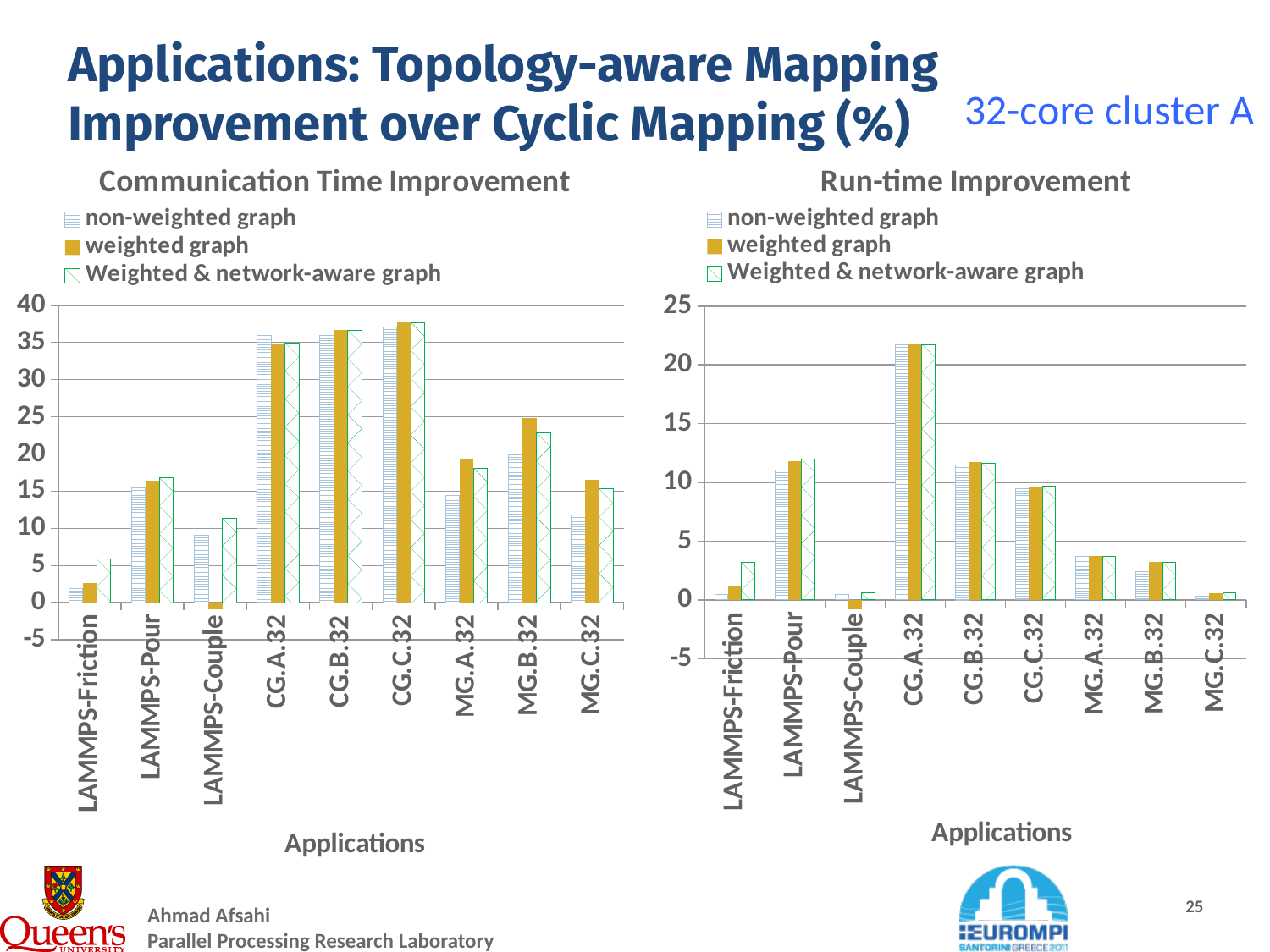

# Applications: Topology-aware Mapping Improvement over Cyclic Mapping (%)
32-core cluster A

### Chart: Communication Time Improvement

| Category |  |  |  |
|---|---|---|---|
| LAMMPS-Friction | 1.955231780583803 | 2.686013818722573 | 5.878953388591294 |
| LAMMPS-Pour | 15.47543596076757 | 16.41056327468302 | 16.79496864370929 |
| LAMMPS-Couple | 9.059352002568273 | -0.922642832058595 | 11.34625612192727 |
| CG.A.32 | 35.9926842431224 | 34.72981497424972 | 34.94135129318826 |
| CG.B.32 | 35.88129489187654 | 36.68632590547237 | 36.62699761816161 |
| CG.C.32 | 37.05551277225011 | 37.67400755340589 | 37.6977634725796 |
| MG.A.32 | 14.37750048507643 | 19.33257890329046 | 18.09365076931798 |
| MG.B.32 | 19.86480237532452 | 24.79609689472306 | 22.8521766902077 |
| MG.C.32 | 11.8415940033159 | 16.55596733485058 | 15.27861431330616 |

### Chart: Run-time Improvement

| Category |  |  |  |
|---|---|---|---|
| LAMMPS-Friction | 0.487012987175314 | 1.136363636363641 | 3.181818181818177 |
| LAMMPS-Pour | 11.06094808126411 | 11.78329571106095 | 11.98081264108351 |
| LAMMPS-Couple | 0.430645166262335 | -0.780987493719119 | 0.584777294487938 |
| CG.A.32 | 21.73913043478261 | 21.73913043478261 | 21.73913043478261 |
| CG.B.32 | 11.45104895104894 | 11.71328671328671 | 11.62587412587413 |
| CG.C.32 | 9.496810772501771 | 9.603118355776033 | 9.673990077958894 |
| MG.A.32 | 3.703703703703707 | 3.703703703703707 | 3.703703703703707 |
| MG.B.32 | 2.400000000000002 | 3.200000000000003 | 3.200000000000003 |
| MG.C.32 | 0.301886792452824 | 0.603773584905661 | 0.603773584905661 |